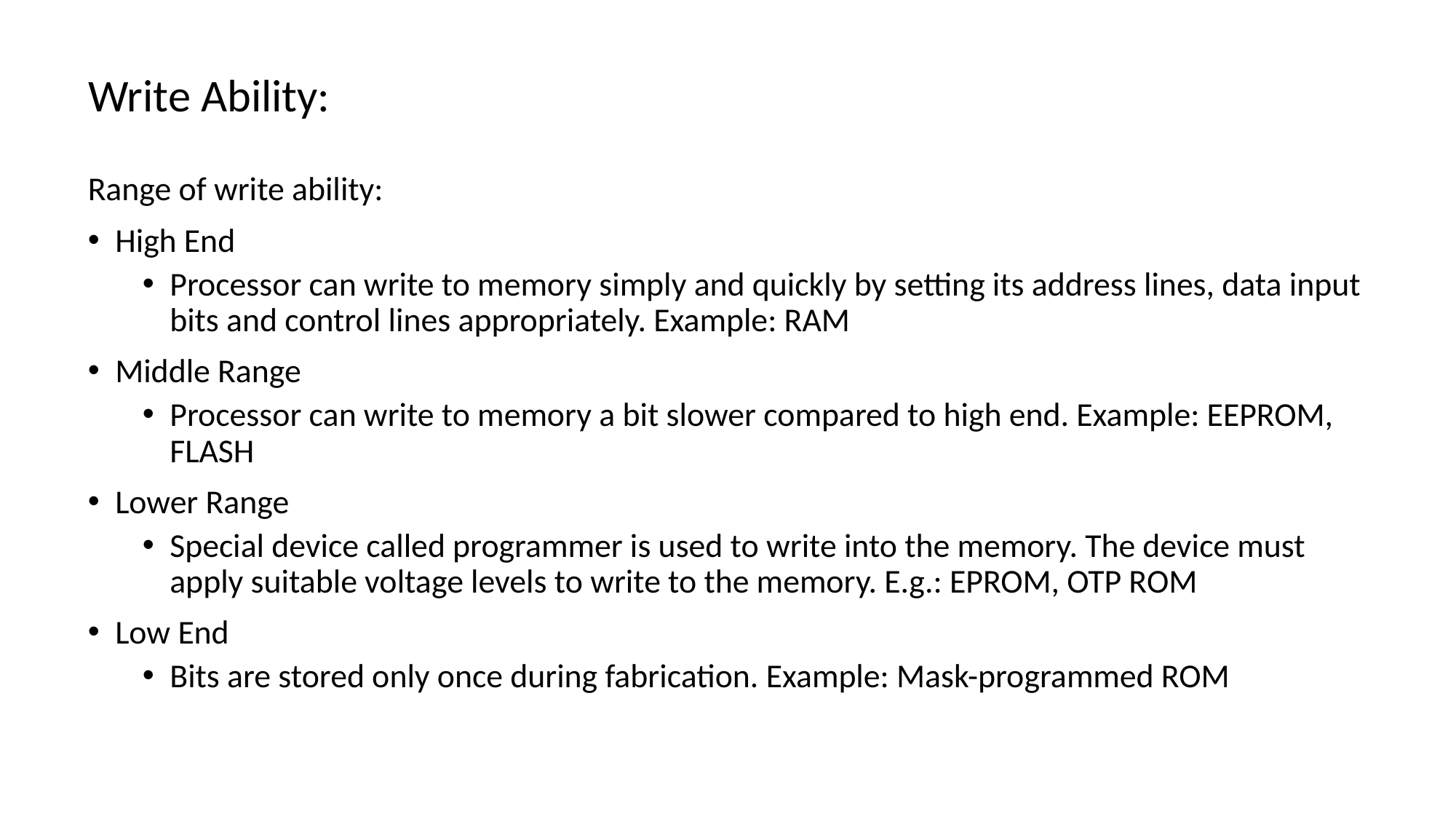

# Write Ability:
Range of write ability:
High End
Processor can write to memory simply and quickly by setting its address lines, data input bits and control lines appropriately. Example: RAM
Middle Range
Processor can write to memory a bit slower compared to high end. Example: EEPROM, FLASH
Lower Range
Special device called programmer is used to write into the memory. The device must apply suitable voltage levels to write to the memory. E.g.: EPROM, OTP ROM
Low End
Bits are stored only once during fabrication. Example: Mask-programmed ROM